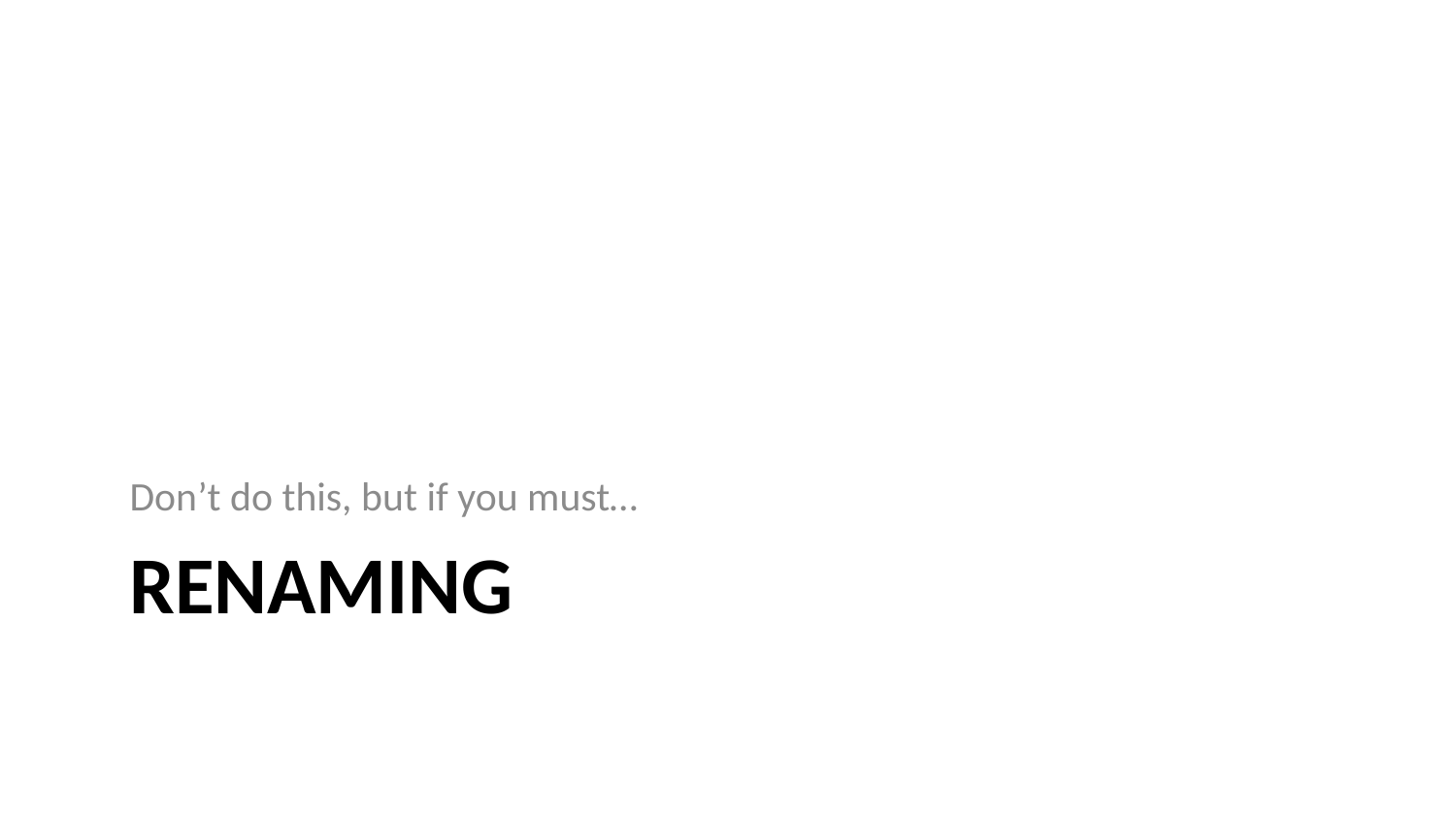

Don’t do this, but if you must…
# Renaming